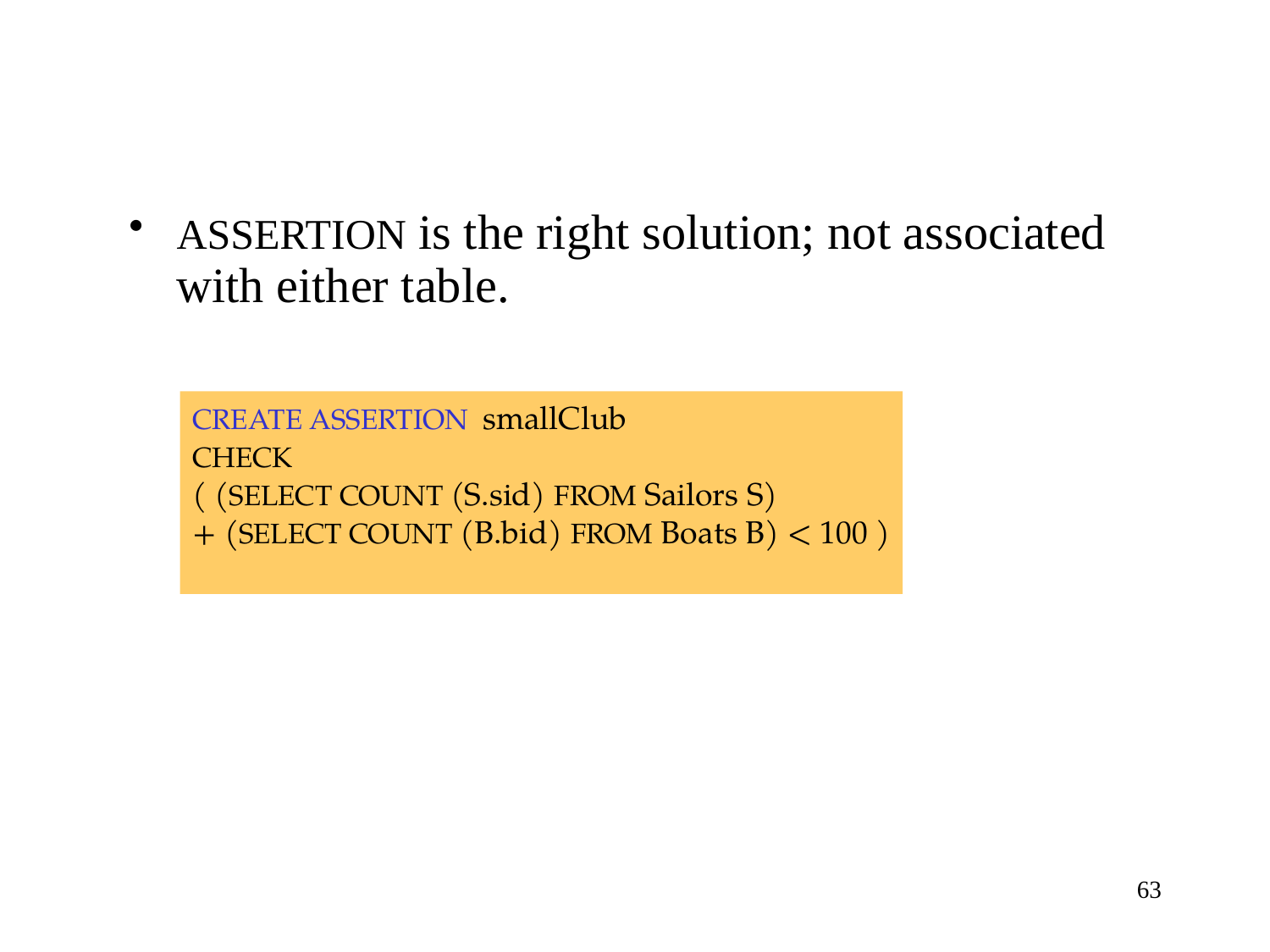

ASSERTION is the right solution; not associated with either table.
CREATE ASSERTION  smallClub
CHECK
( (SELECT COUNT (S.sid) FROM Sailors S)
+ (SELECT COUNT (B.bid) FROM Boats B) < 100 )

63